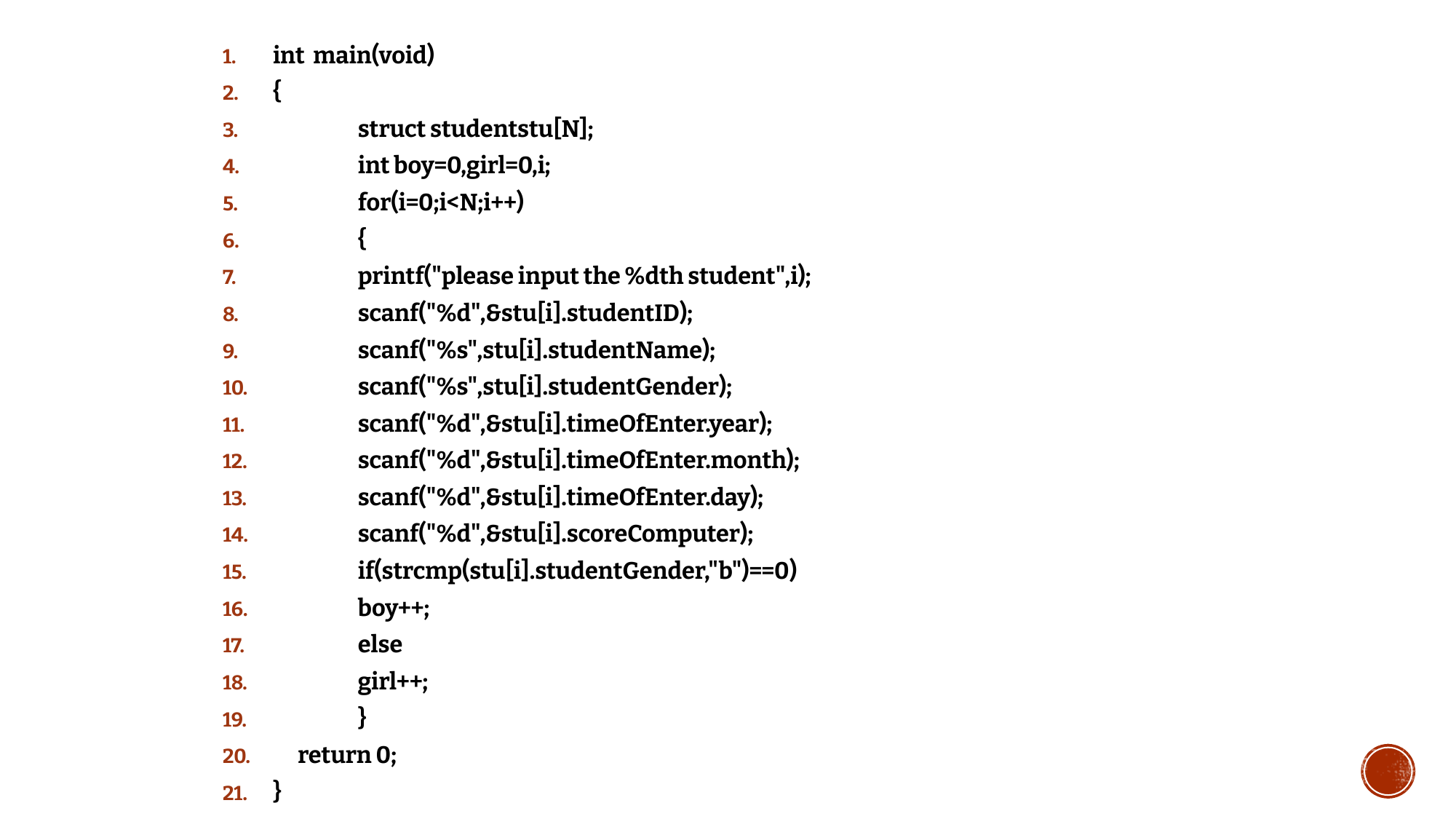

int  main(void)
{
	struct studentstu[N];
	int boy=0,girl=0,i;
	for(i=0;i<N;i++)
	{
		printf("please input the %dth student",i);
		scanf("%d",&stu[i].studentID);
		scanf("%s",stu[i].studentName);
		scanf("%s",stu[i].studentGender);
		scanf("%d",&stu[i].timeOfEnter.year);
		scanf("%d",&stu[i].timeOfEnter.month);
		scanf("%d",&stu[i].timeOfEnter.day);
		scanf("%d",&stu[i].scoreComputer);
		if(strcmp(stu[i].studentGender,"b")==0)
			boy++;
		else
			girl++;
	}
      return 0;
}
29